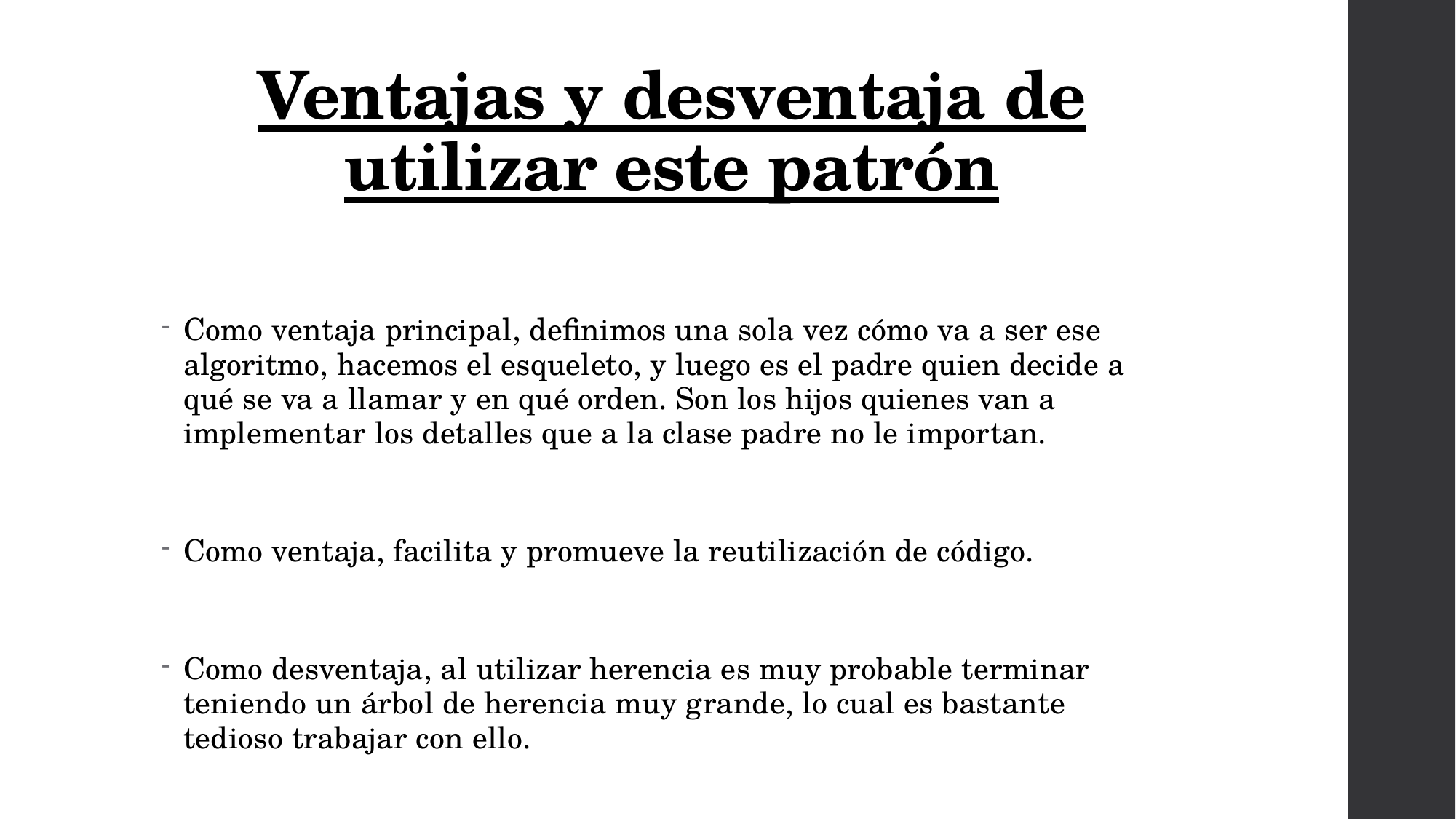

# Ventajas y desventaja de utilizar este patrón

Como ventaja principal, definimos una sola vez cómo va a ser ese algoritmo, hacemos el esqueleto, y luego es el padre quien decide a qué se va a llamar y en qué orden. Son los hijos quienes van a implementar los detalles que a la clase padre no le importan.

Como ventaja, facilita y promueve la reutilización de código.

Como desventaja, al utilizar herencia es muy probable terminar teniendo un árbol de herencia muy grande, lo cual es bastante tedioso trabajar con ello.